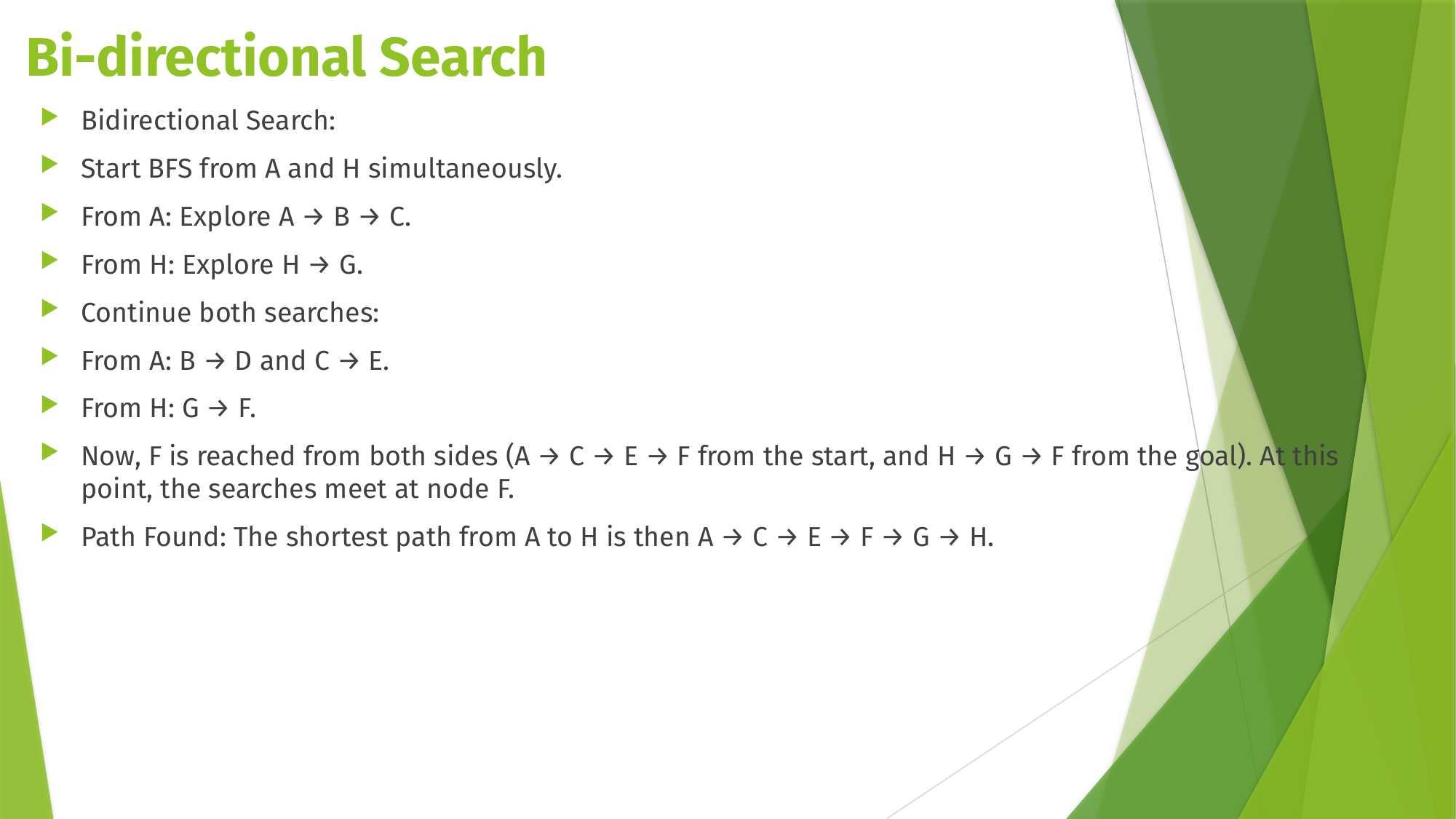

# Bi-directional Search
Bidirectional Search:
Start BFS from A and H simultaneously.
From A: Explore A → B → C.
From H: Explore H → G.
Continue both searches:
From A: B → D and C → E.
From H: G → F.
Now, F is reached from both sides (A → C → E → F from the start, and H → G → F from the goal). At this point, the searches meet at node F.
Path Found: The shortest path from A to H is then A → C → E → F → G → H.